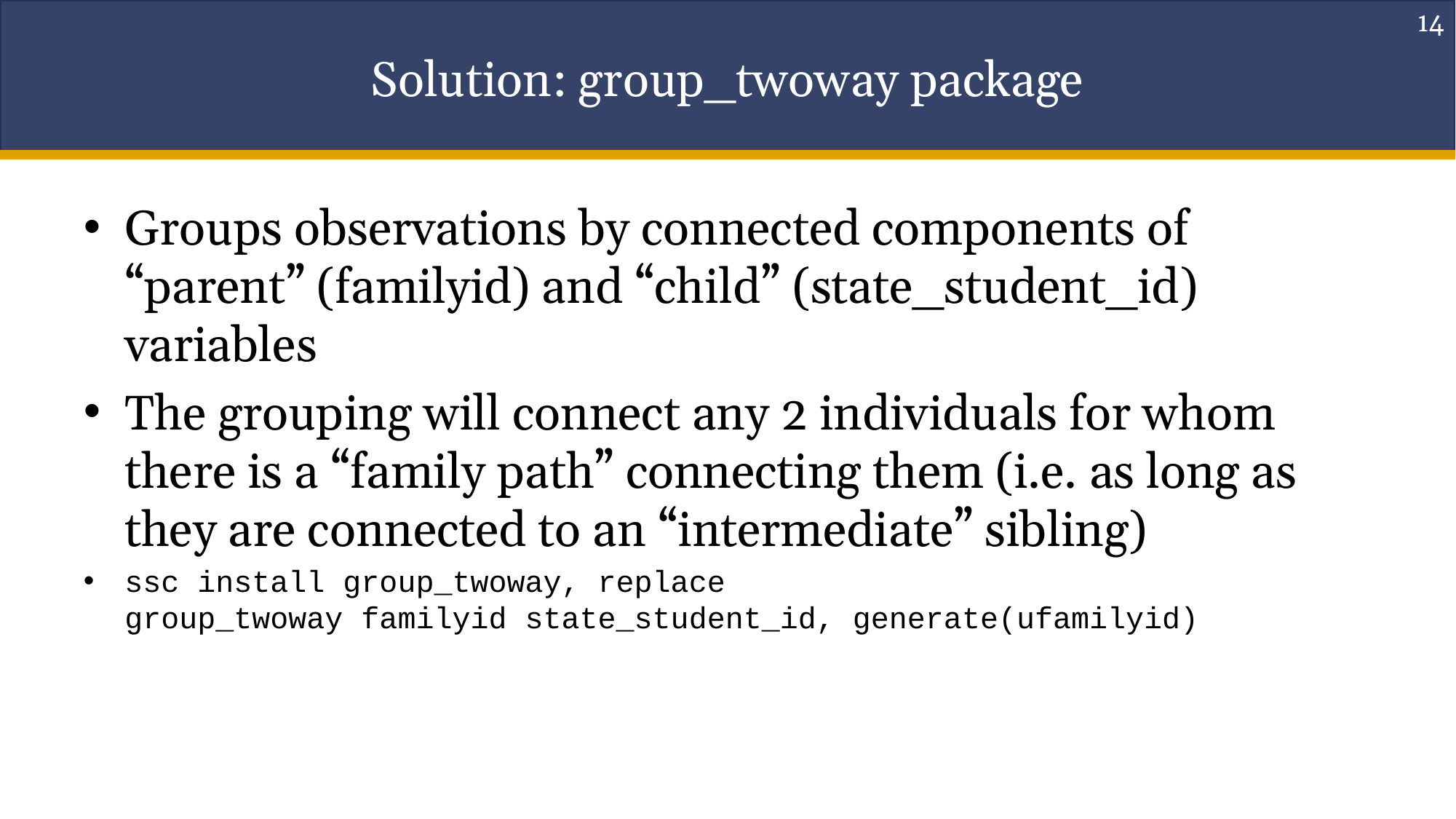

14
# Solution: group_twoway package
Groups observations by connected components of “parent” (familyid) and “child” (state_student_id) variables
The grouping will connect any 2 individuals for whom there is a “family path” connecting them (i.e. as long as they are connected to an “intermediate” sibling)
ssc install group_twoway, replace
group_twoway familyid state_student_id, generate(ufamilyid)